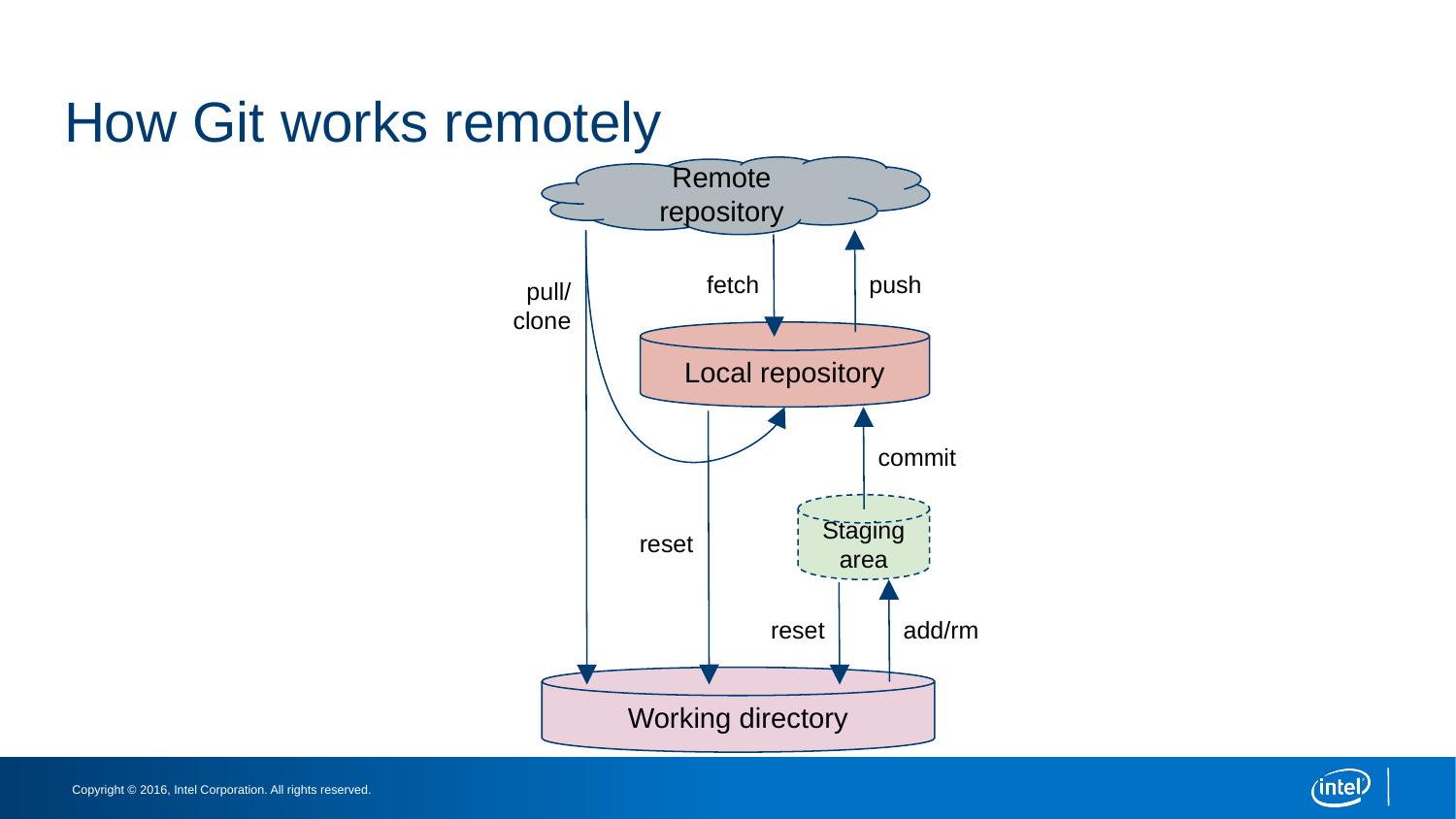

# How Git works remotely
Remote repository
push
fetch
pull/clone
Local repository
commit
Staging area
reset
reset
add/rm
Working directory